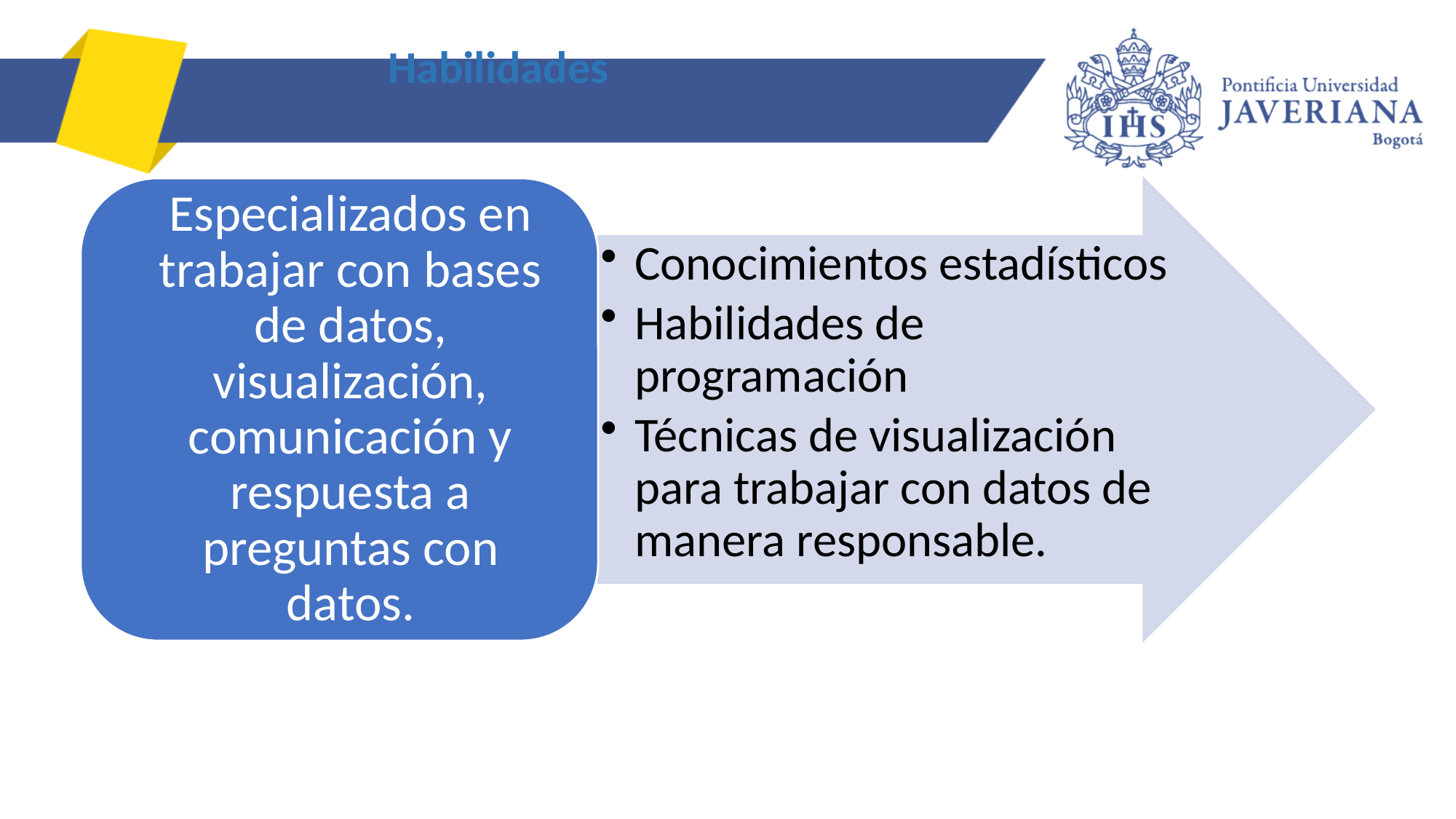

# Habilidades
Conocimientos estadísticos
Habilidades de programación
Técnicas de visualización para trabajar con datos de manera responsable.
Especializados en trabajar con bases de datos, visualización, comunicación y respuesta a preguntas con datos.